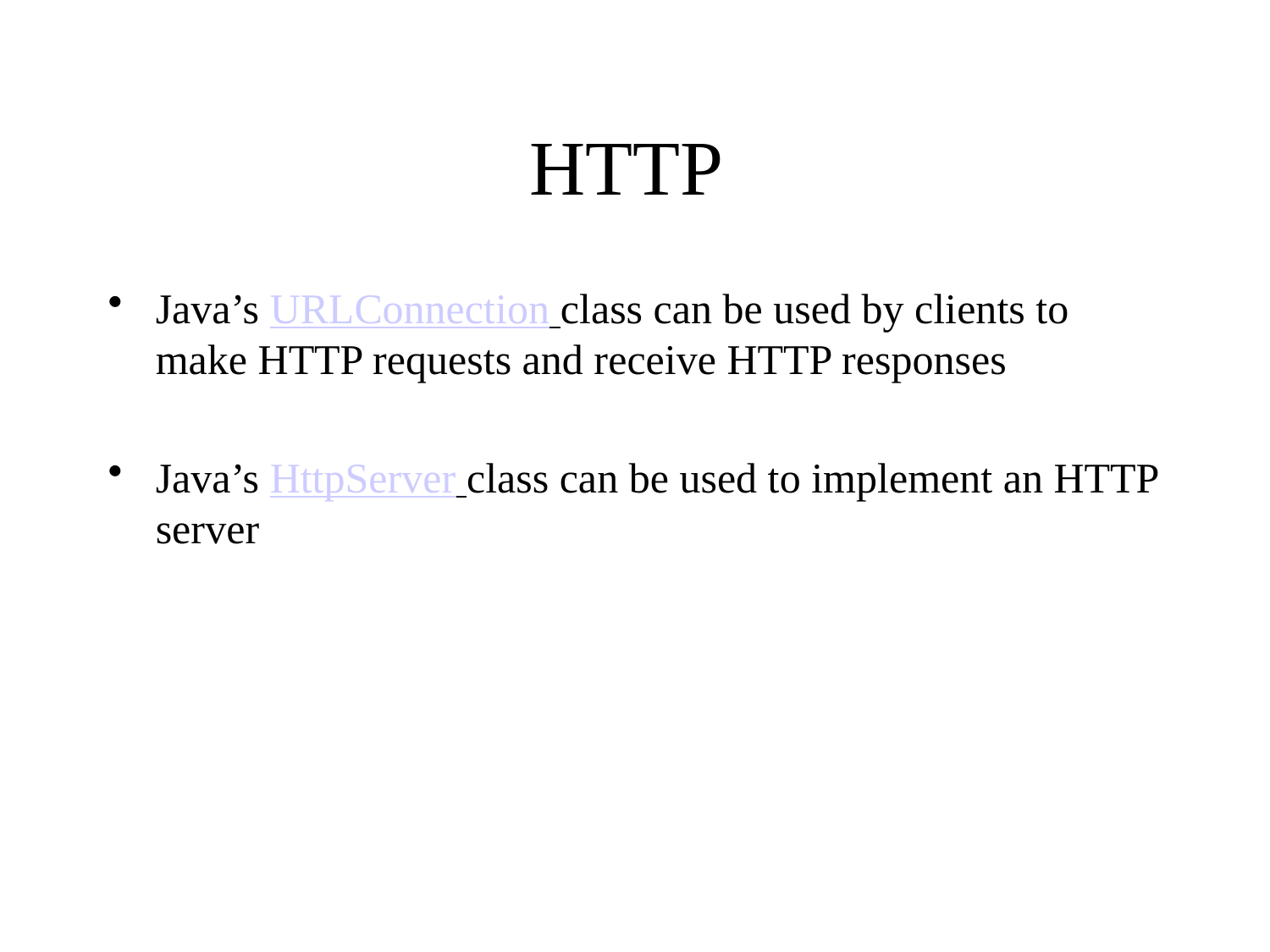

# HTTP
Java’s URLConnection class can be used by clients to make HTTP requests and receive HTTP responses

Java’s HttpServer class can be used to implement an HTTP server